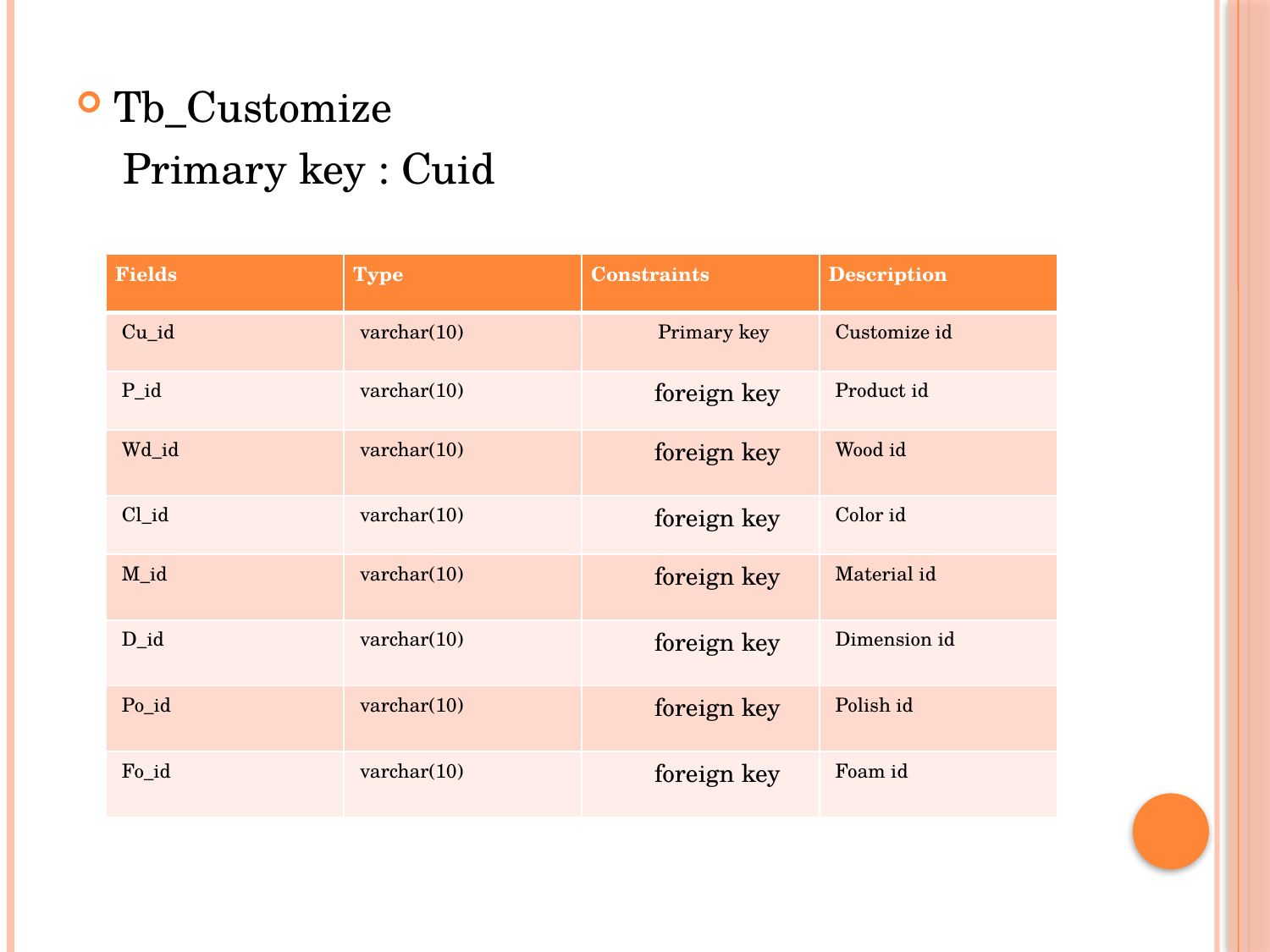

Tb_Customize
    Primary key : Cuid
| Fields | Type | Constraints | Description |
| --- | --- | --- | --- |
| Cu\_id | varchar(10) | Primary key | Customize id |
| P\_id | varchar(10) | foreign key | Product id |
| Wd\_id | varchar(10) | foreign key | Wood id |
| Cl\_id | varchar(10) | foreign key | Color id |
| M\_id | varchar(10) | foreign key | Material id |
| D\_id | varchar(10) | foreign key | Dimension id |
| Po\_id | varchar(10) | foreign key | Polish id |
| Fo\_id | varchar(10) | foreign key | Foam id |